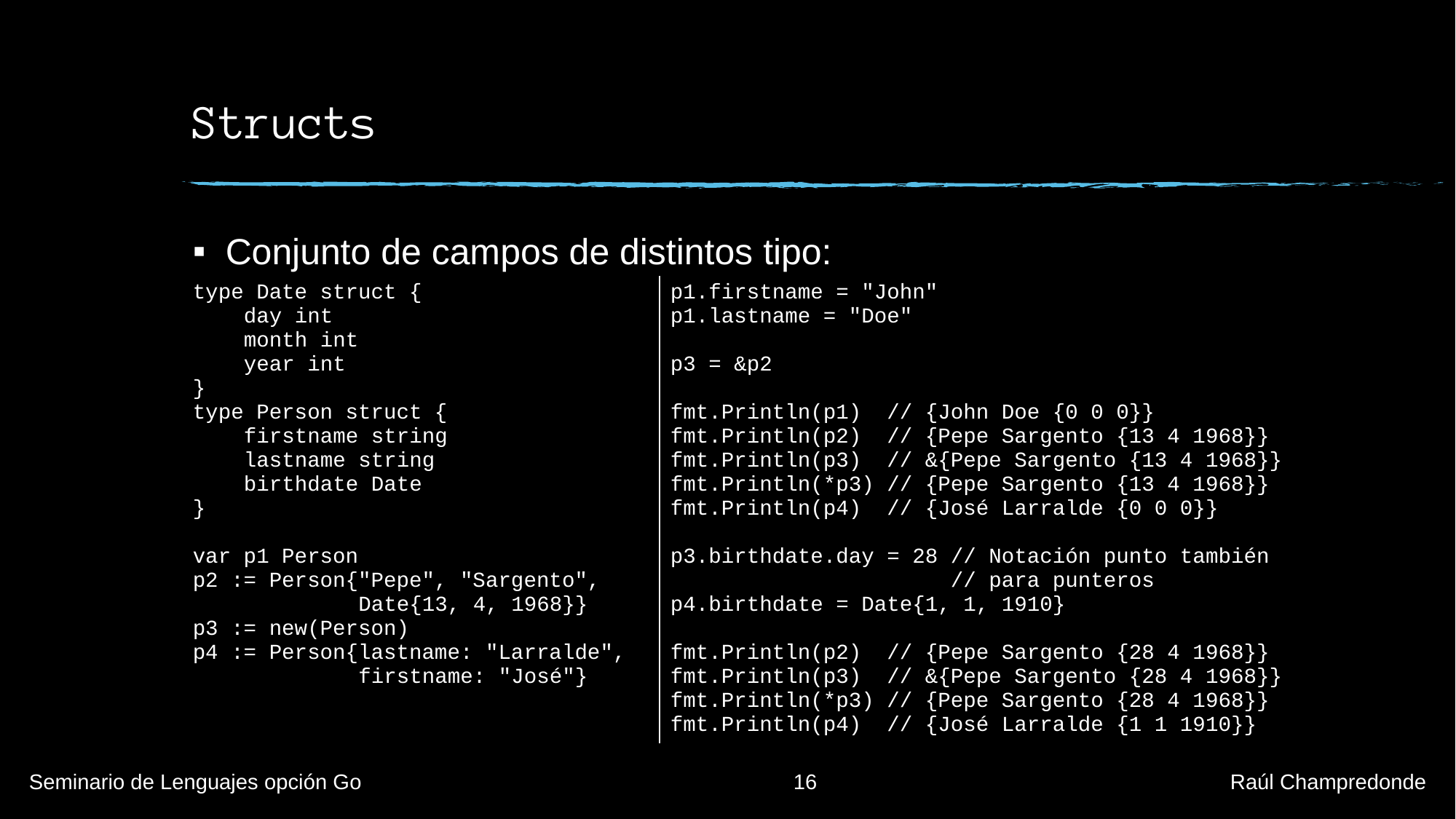

# Structs
Conjunto de campos de distintos tipo:
| type Date struct {     day int     month int     year int } type Person struct {     firstname string     lastname string     birthdate Date } var p1 Person p2 := Person{"Pepe", "Sargento", Date{13, 4, 1968}} p3 := new(Person) p4 := Person{lastname: "Larralde", firstname: "José"} | p1.firstname = "John" p1.lastname = "Doe" p3 = &p2 fmt.Println(p1)  // {John Doe {0 0 0}} fmt.Println(p2)  // {Pepe Sargento {13 4 1968}} fmt.Println(p3)  // &{Pepe Sargento {13 4 1968}} fmt.Println(\*p3) // {Pepe Sargento {13 4 1968}} fmt.Println(p4)  // {José Larralde {0 0 0}} p3.birthdate.day = 28 // Notación punto también // para punteros p4.birthdate = Date{1, 1, 1910} fmt.Println(p2)  // {Pepe Sargento {28 4 1968}} fmt.Println(p3)  // &{Pepe Sargento {28 4 1968}} fmt.Println(\*p3) // {Pepe Sargento {28 4 1968}} fmt.Println(p4)  // {José Larralde {1 1 1910}} |
| --- | --- |
Seminario de Lenguajes opción Go				16				Raúl Champredonde